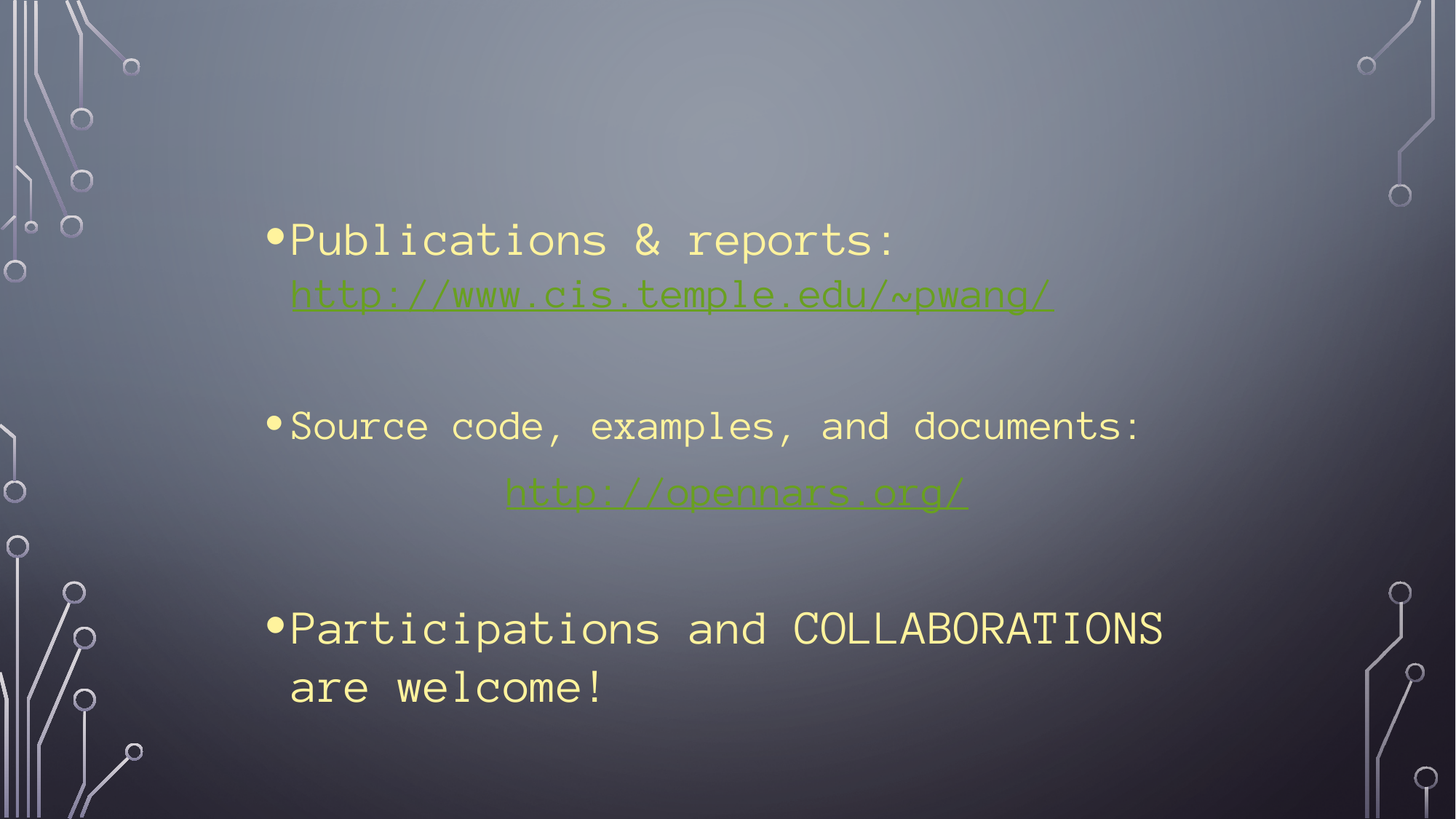

Publications & reports:      http://www.cis.temple.edu/~pwang/

Source code, examples, and documents:
		 http://opennars.org/

Participations and COLLABORATIONS are welcome!